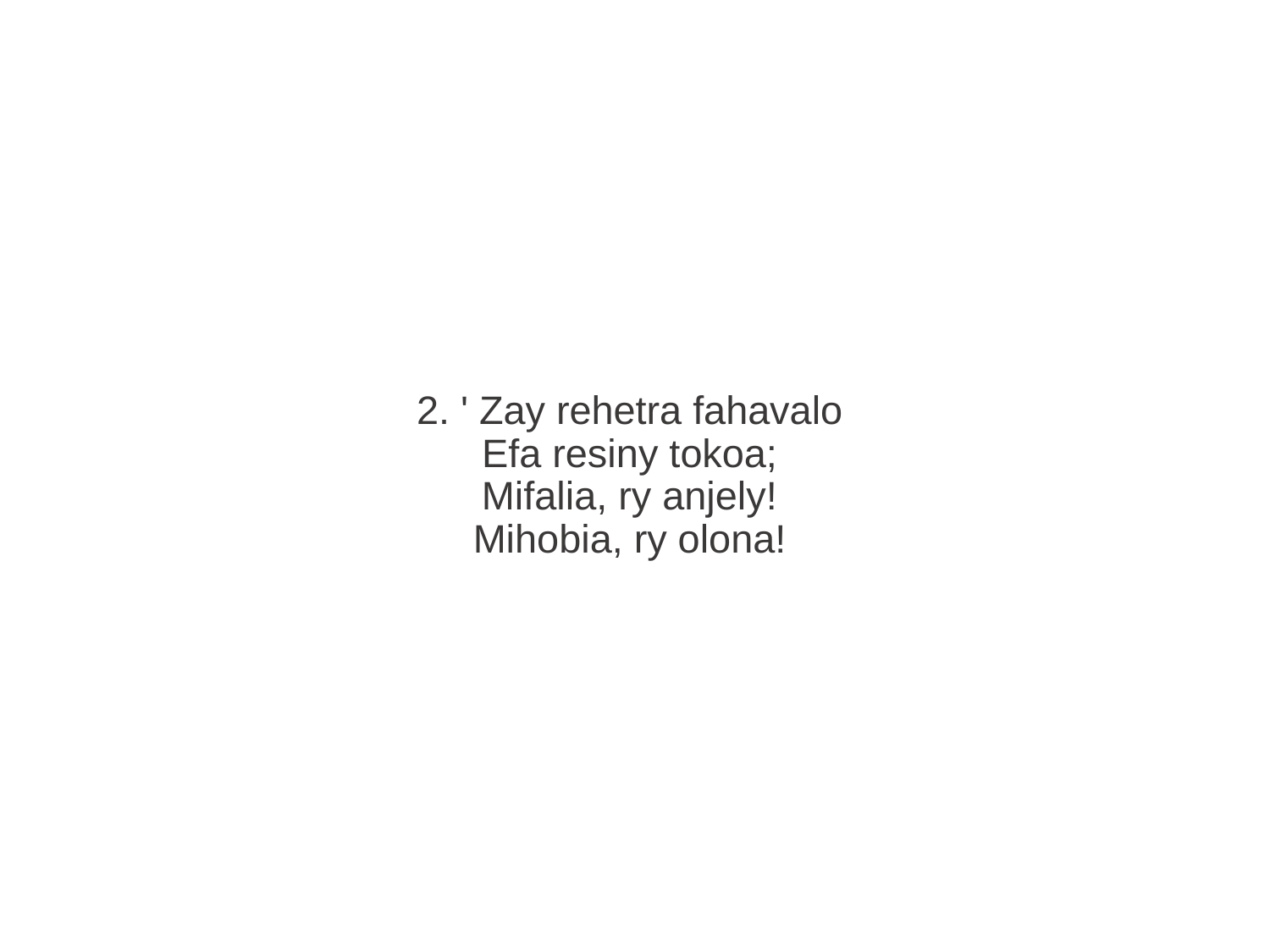

2. ' Zay rehetra fahavalo
Efa resiny tokoa;
Mifalia, ry anjely!
Mihobia, ry olona!